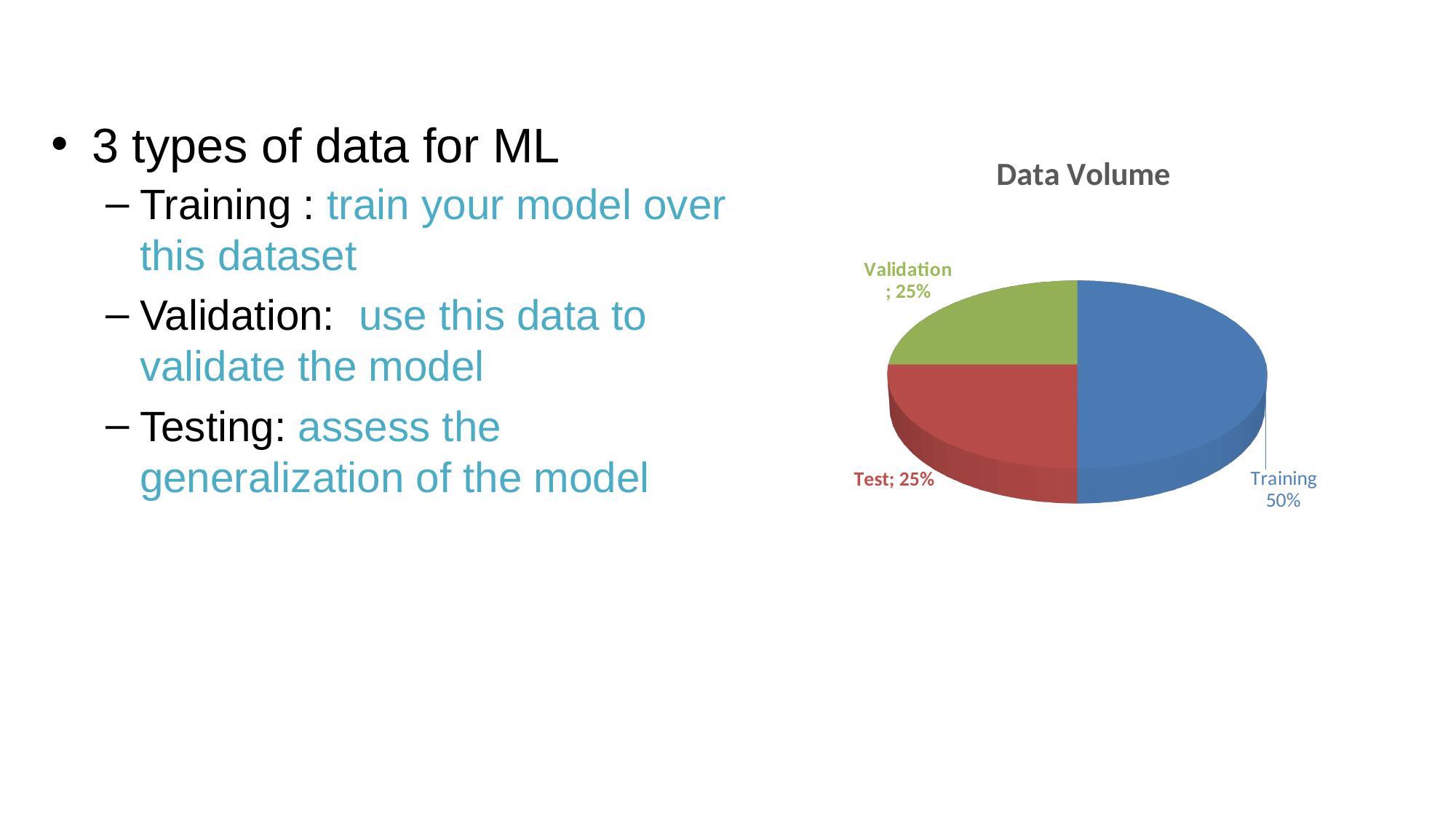

3 types of data for ML
Training : train your model over this dataset
Validation:  use this data to validate the model
Testing: assess the generalization of the model

[unsupported chart]